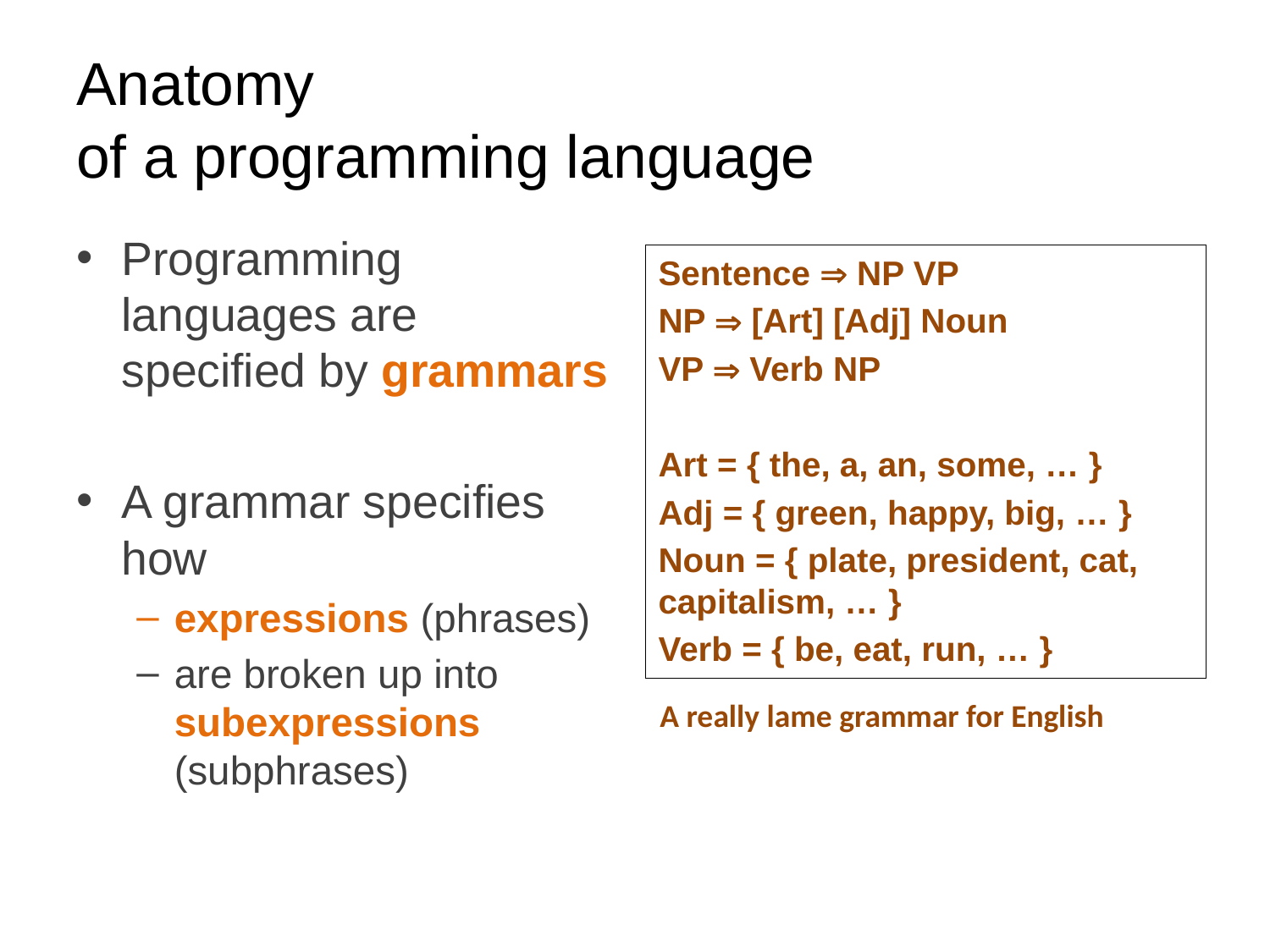

# Anatomy of a programming language
Programming languages are specified by grammars

A grammar specifies how
expressions (phrases)
are broken up into subexpressions (subphrases)
Sentence ⇒ NP VP
NP ⇒ [Art] [Adj] Noun
VP ⇒ Verb NP

Art = { the, a, an, some, … }
Adj = { green, happy, big, … }
Noun = { plate, president, cat, capitalism, … }
Verb = { be, eat, run, … }
A really lame grammar for English